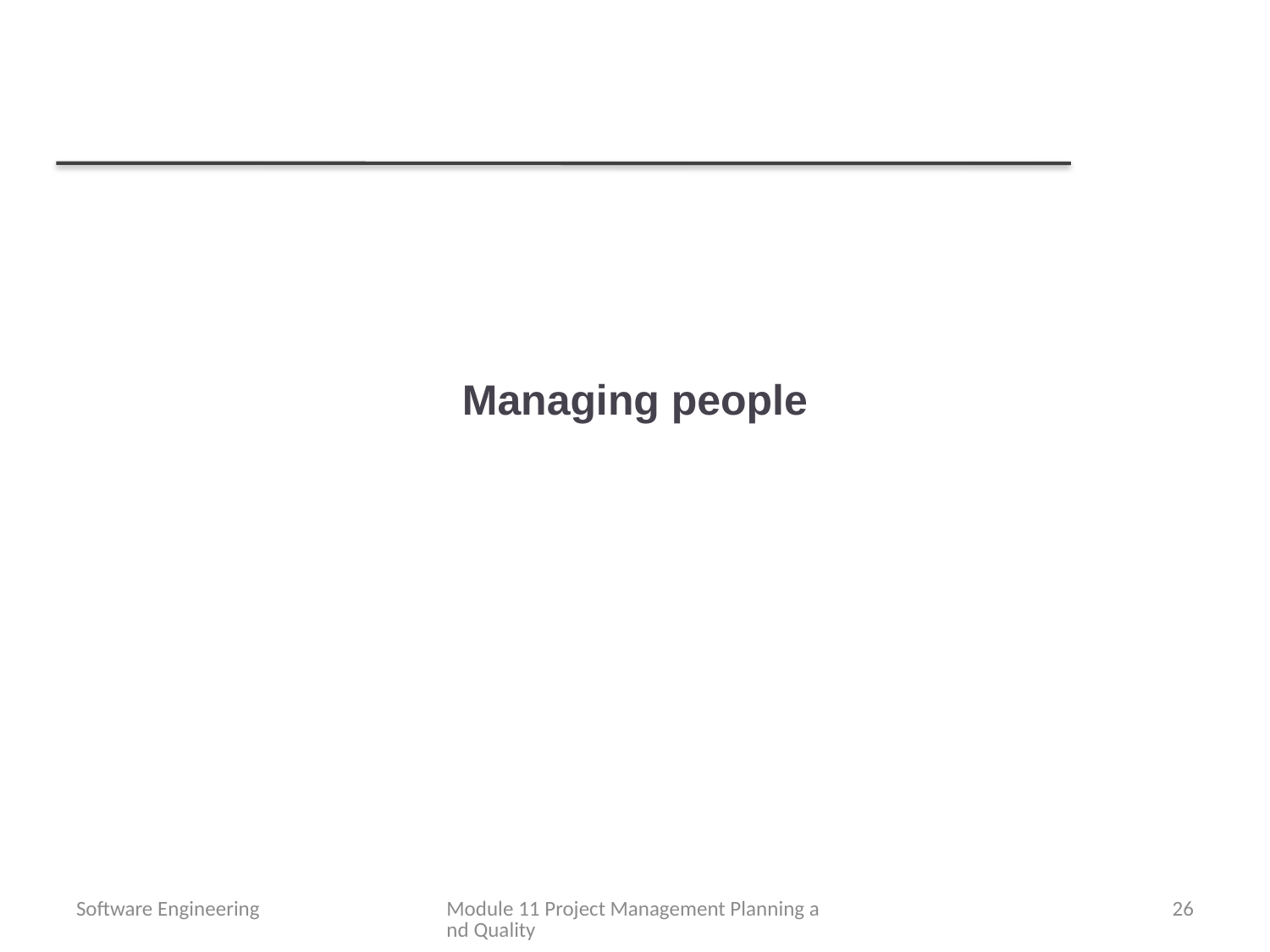

# Managing people
Software Engineering
Module 11 Project Management Planning and Quality
26